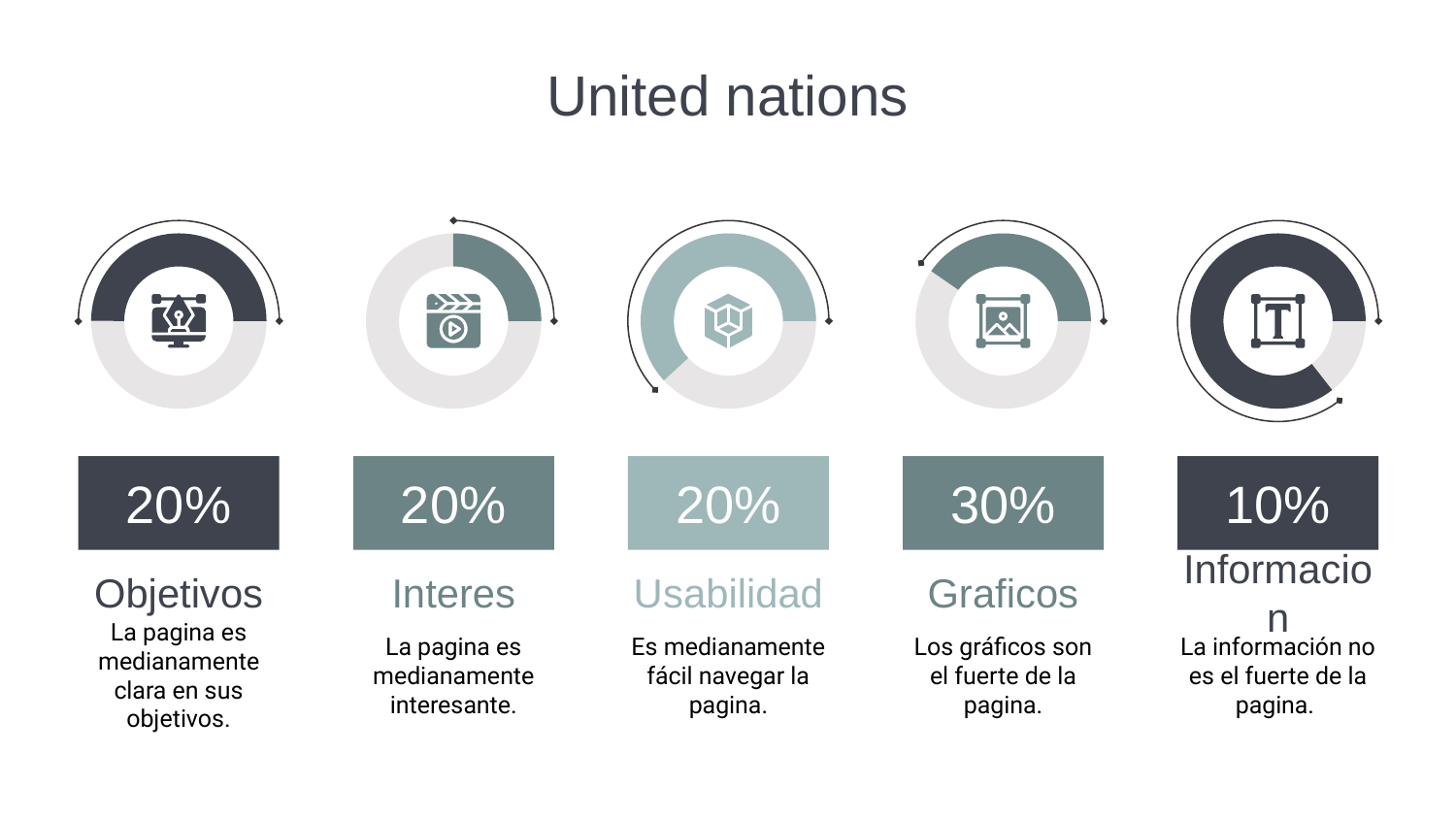

# United nations

20%
Objetivos
La pagina es medianamente clara en sus objetivos.

20%
Interes
La pagina es medianamente interesante.

20%
Usabilidad
Es medianamente fácil navegar la pagina.

30%
Graficos
Los gráficos son el fuerte de la pagina.

10%
Informacion
La información no es el fuerte de la pagina.